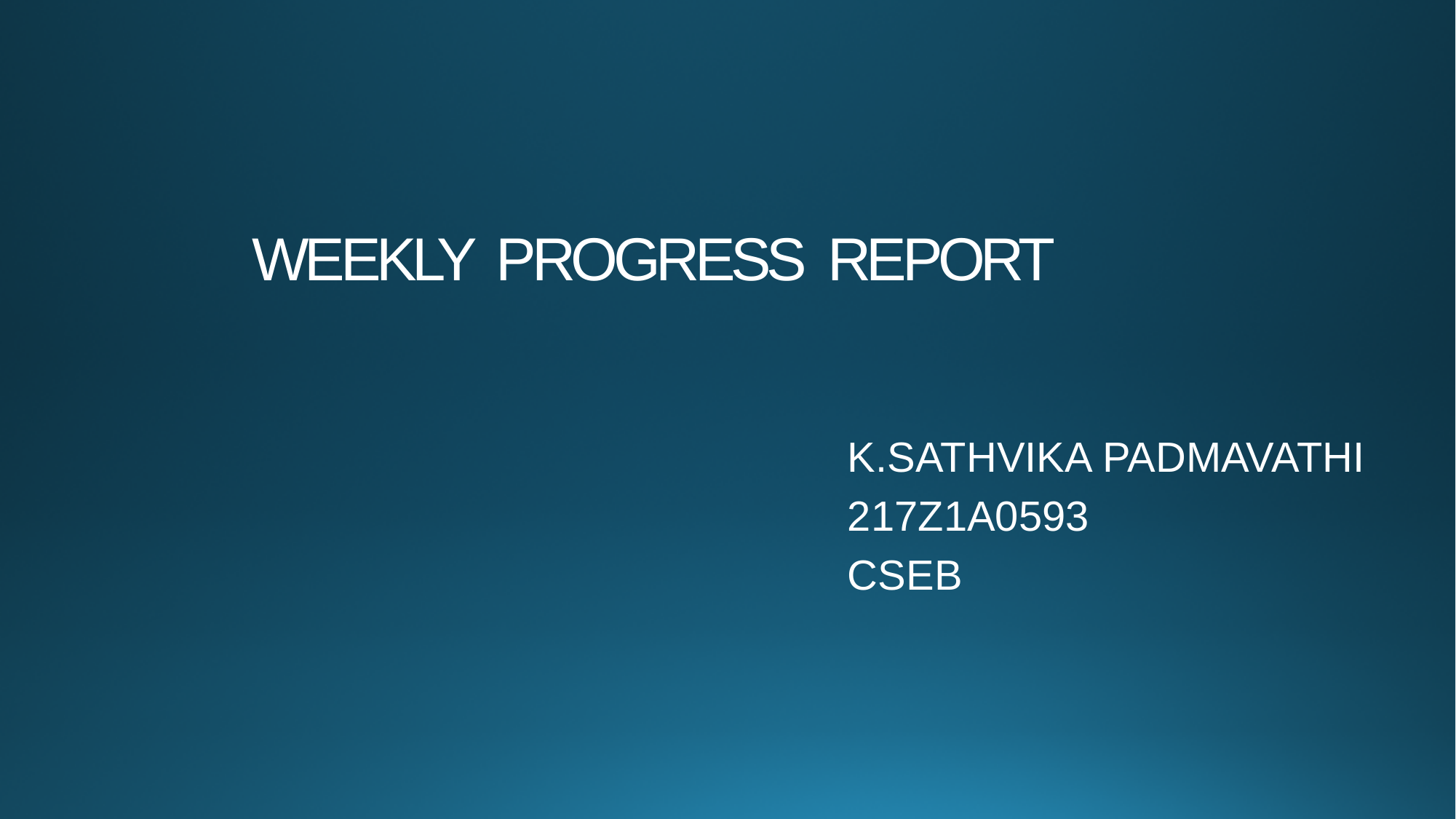

# WEEKLY  PROGRESS  REPORT
K.SATHVIKA PADMAVATHI
217Z1A0593
CSEB